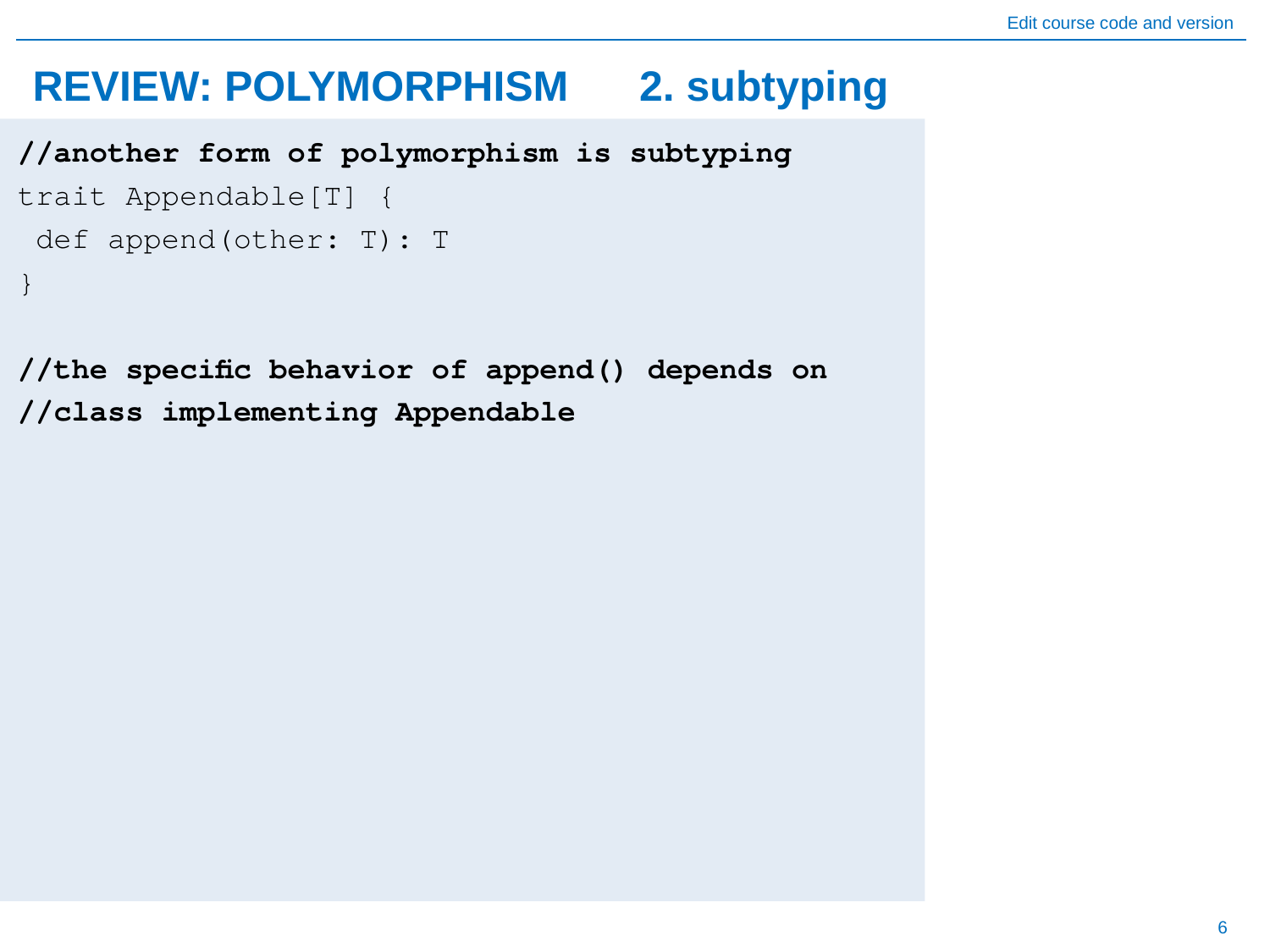

# REVIEW: POLYMORPHISM      2. subtyping
//another form of polymorphism is subtyping
trait Appendable[T] {
 def append(other: T): T
}

//the specific behavior of append() depends on
//class implementing Appendable